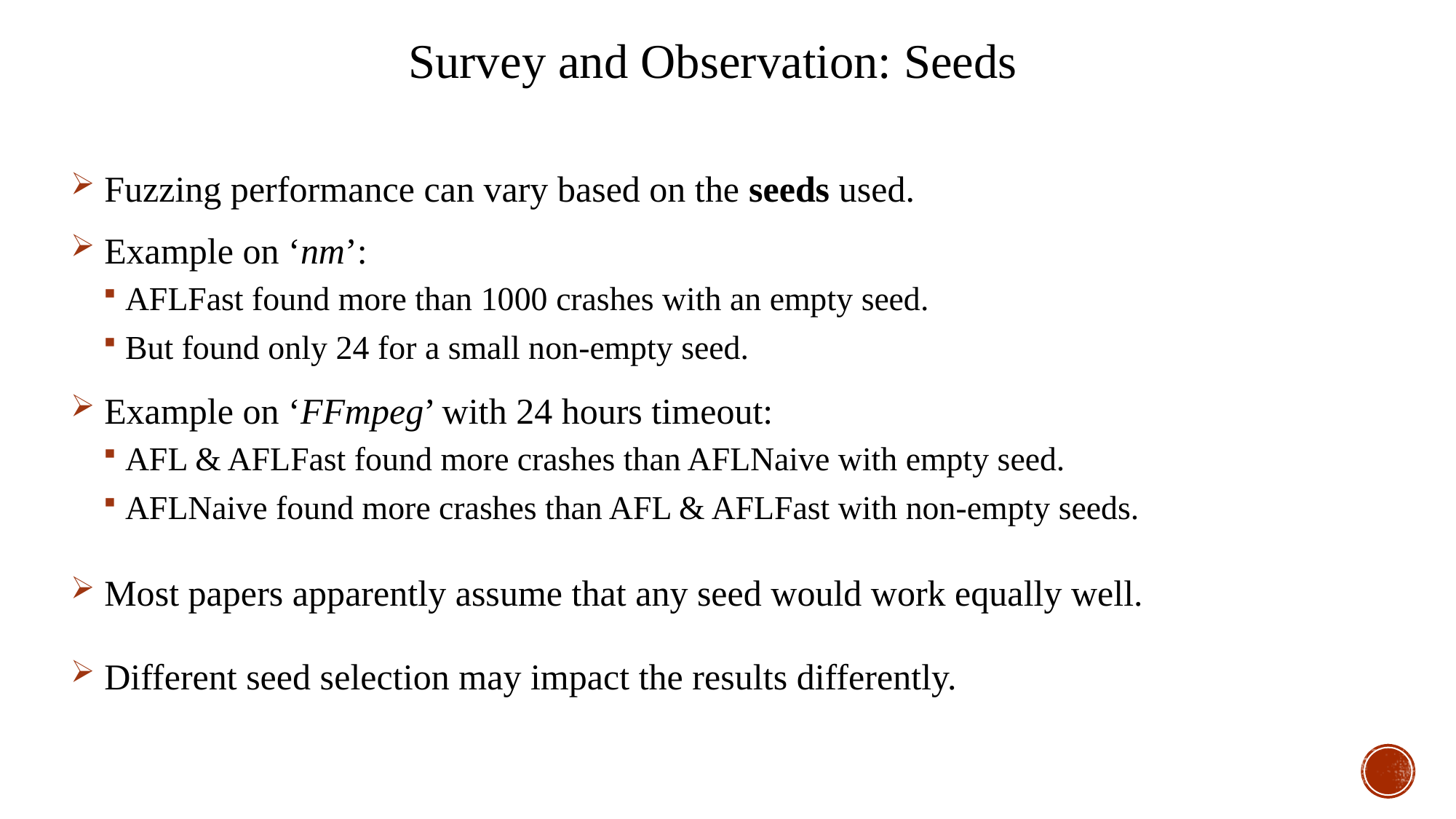

Survey and Observation: Seeds
 Fuzzing performance can vary based on the seeds used.
 Example on ‘nm’:
AFLFast found more than 1000 crashes with an empty seed.
But found only 24 for a small non-empty seed.
 Example on ‘FFmpeg’ with 24 hours timeout:
AFL & AFLFast found more crashes than AFLNaive with empty seed.
AFLNaive found more crashes than AFL & AFLFast with non-empty seeds.
 Most papers apparently assume that any seed would work equally well.
 Different seed selection may impact the results differently.